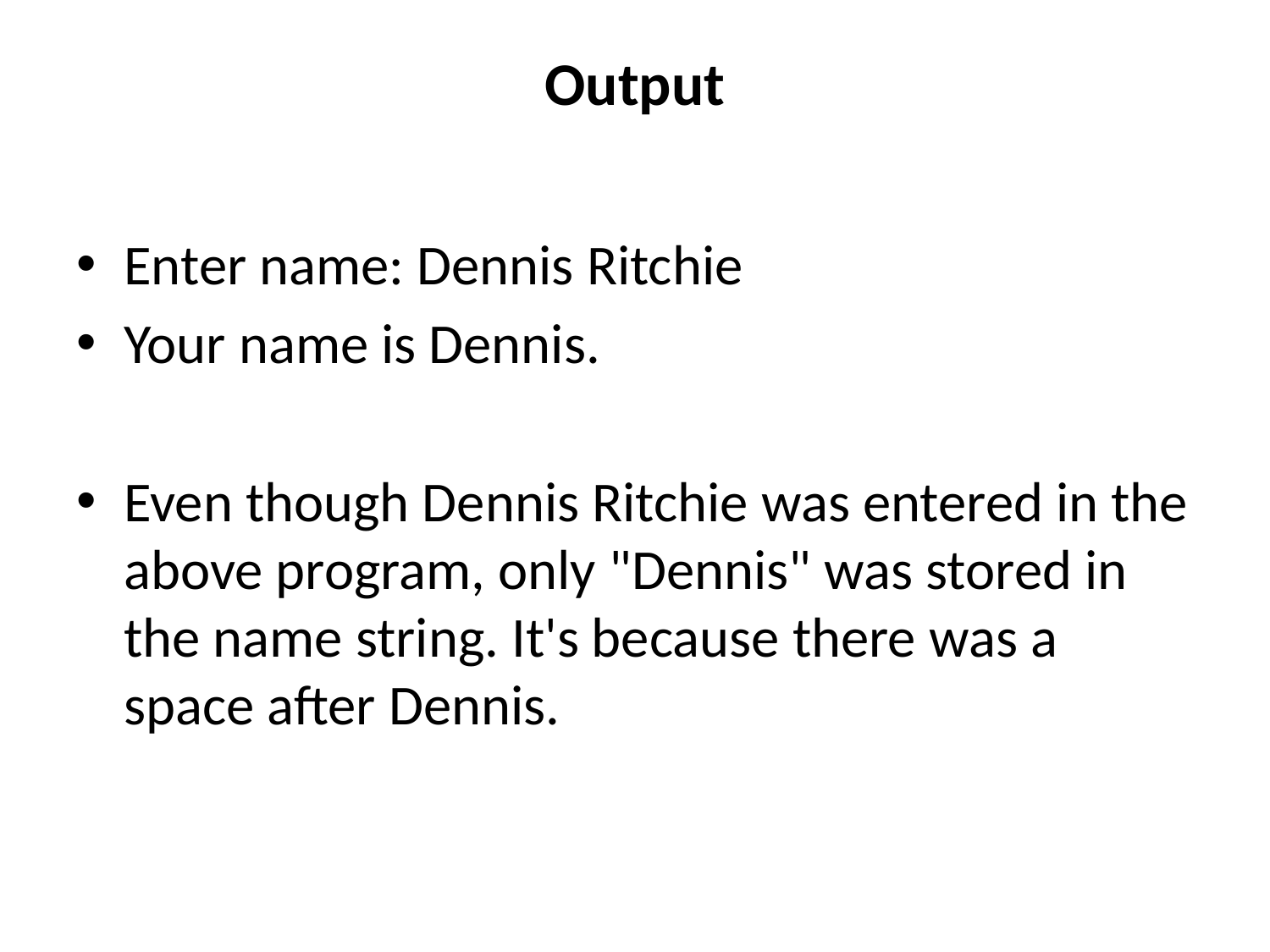

# Output
Enter name: Dennis Ritchie
Your name is Dennis.

Even though Dennis Ritchie was entered in the above program, only "Dennis" was stored in the name string. It's because there was a space after Dennis.